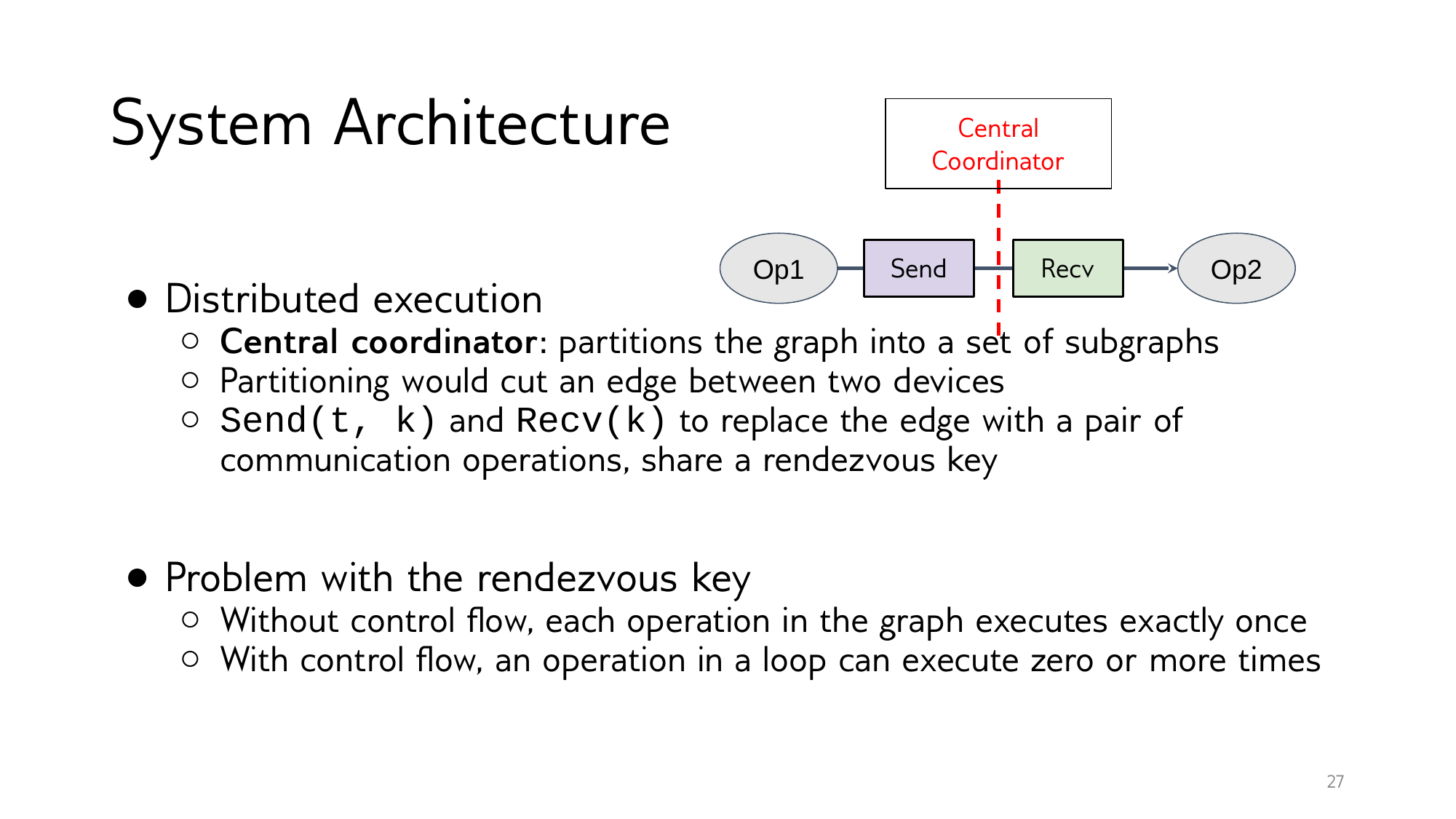

# System Architecture
Central Coordinator
Op1
Op2
Distributed execution
Central coordinator: partitions the graph into a set of subgraphs
Partitioning would cut an edge between two devices
Send(t, k) and Recv(k) to replace the edge with a pair of communication operations, share a rendezvous key

Problem with the rendezvous key
Without control flow, each operation in the graph executes exactly once
With control flow, an operation in a loop can execute zero or more times
Send
Recv
27